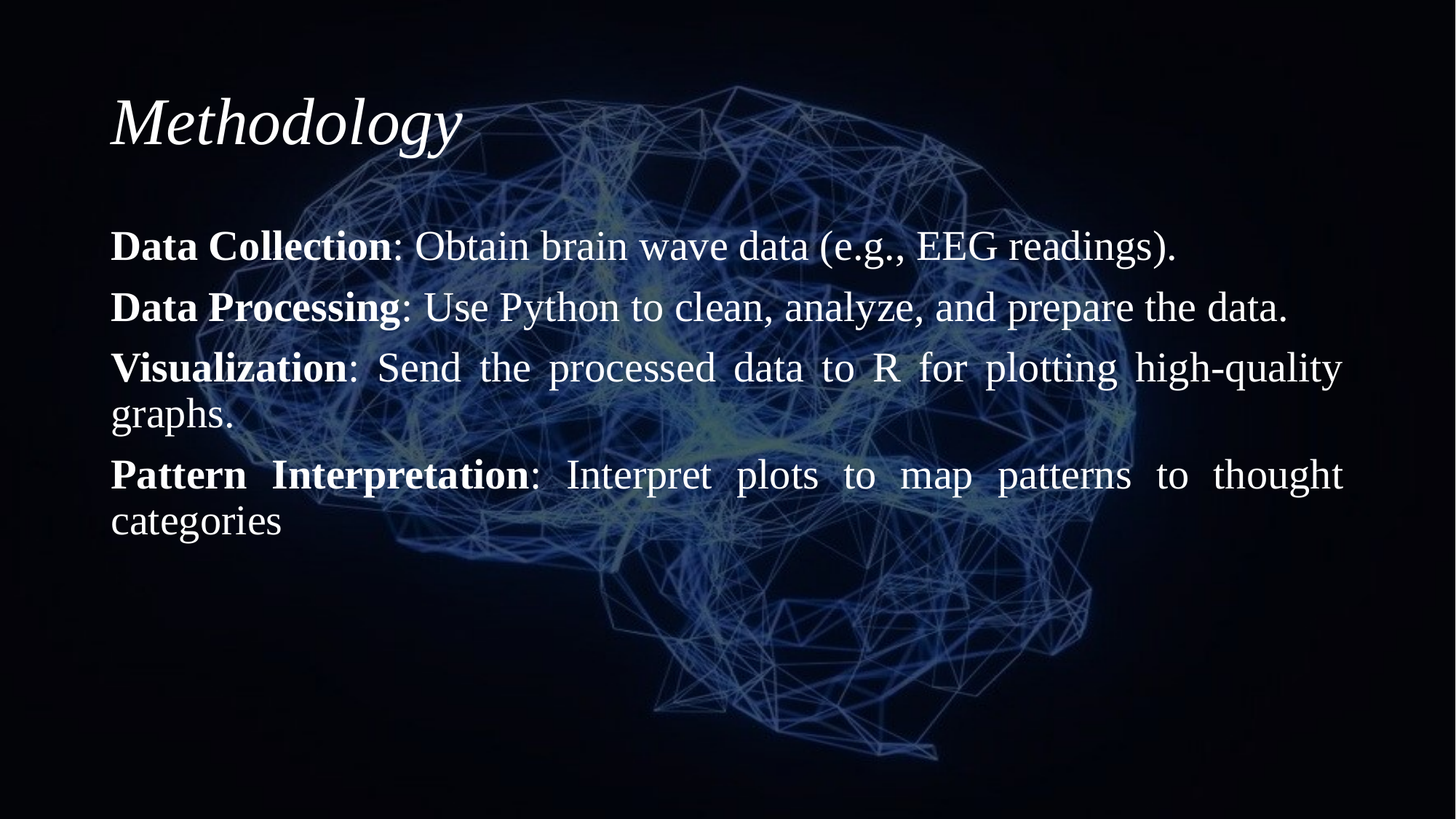

# Methodology
Data Collection: Obtain brain wave data (e.g., EEG readings).
Data Processing: Use Python to clean, analyze, and prepare the data.
Visualization: Send the processed data to R for plotting high-quality graphs.
Pattern Interpretation: Interpret plots to map patterns to thought categories